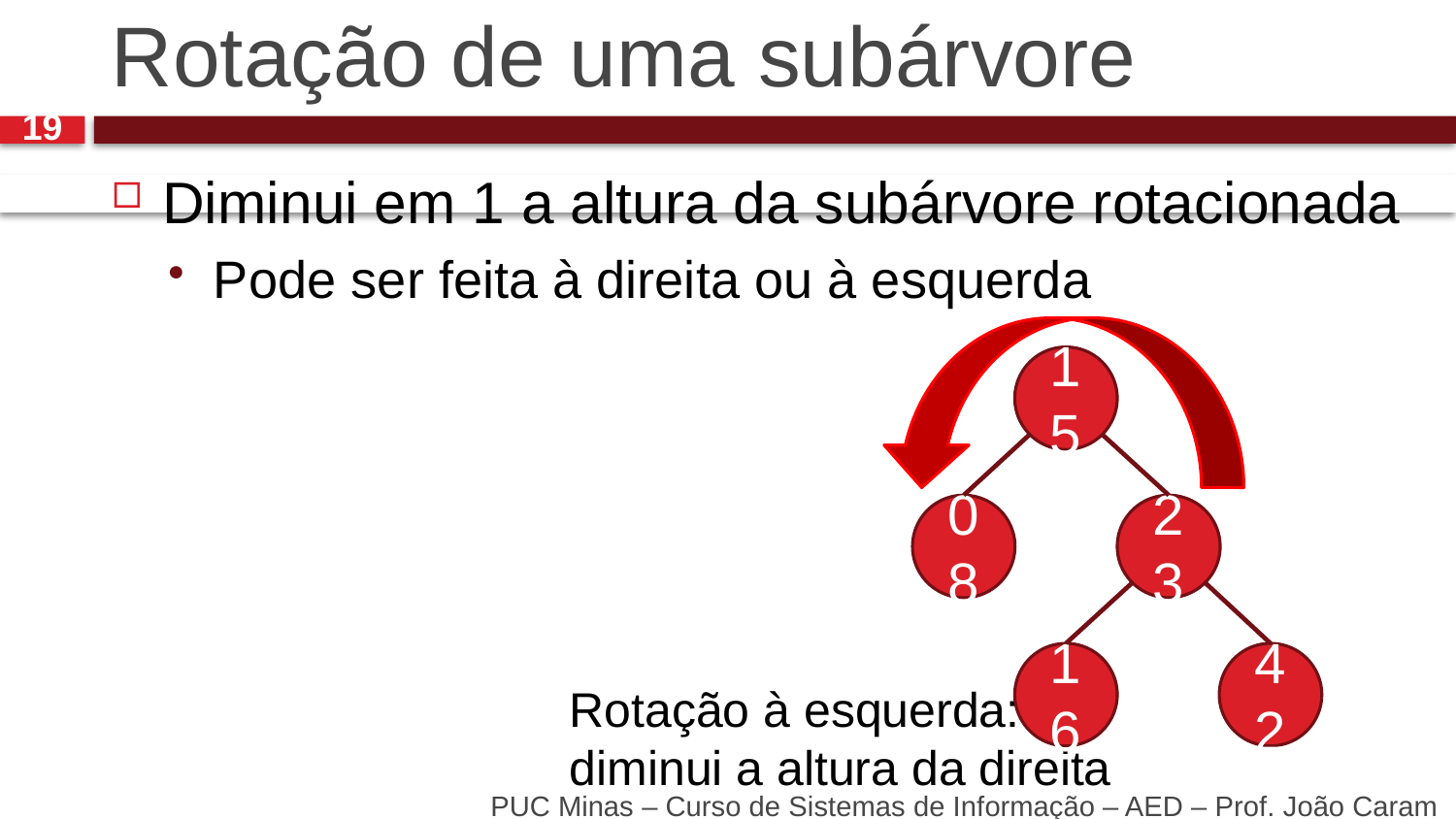

# Rotação de uma subárvore
19
Diminui em 1 a altura da subárvore rotacionada
Pode ser feita à direita ou à esquerda

15
08
23
16
42
Rotação à esquerda:
diminui a altura da direita
PUC Minas – Curso de Sistemas de Informação – AED – Prof. João Caram